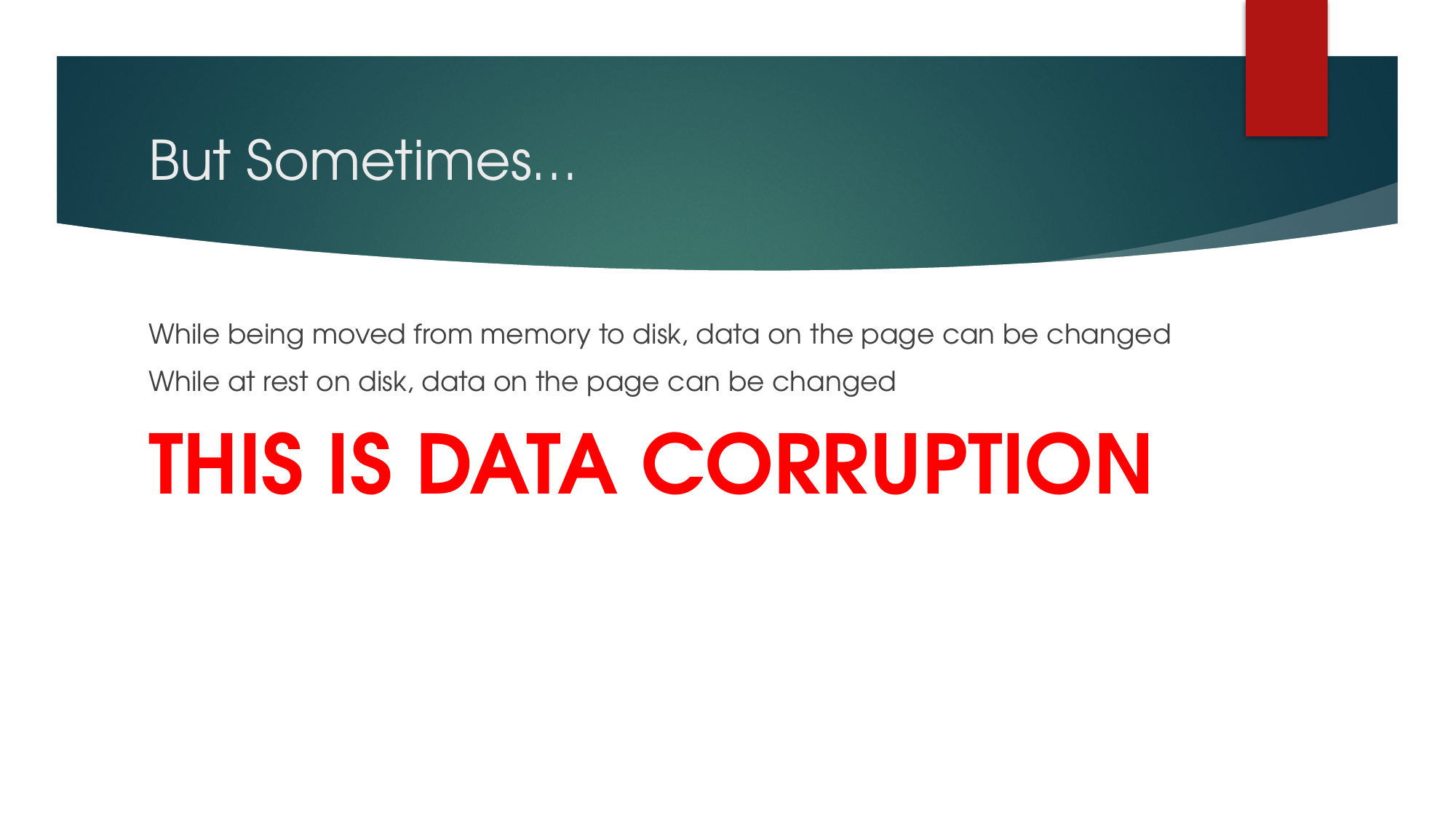

# But Sometimes…
While being moved from memory to disk, data on the page can be changed
While at rest on disk, data on the page can be changed
THIS IS DATA CORRUPTION